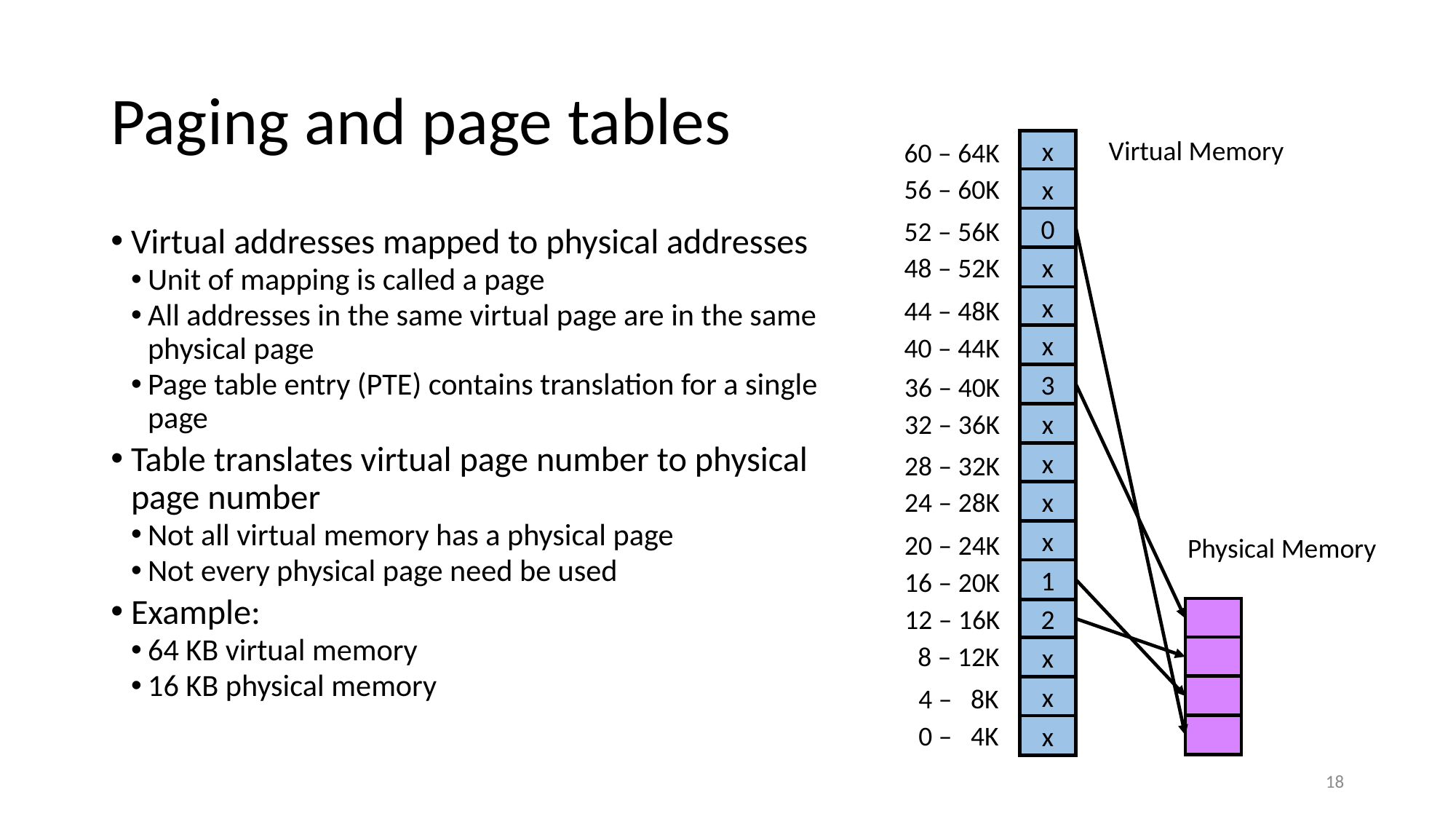

# Paging and page tables
Virtual Memory
60 – 64K
56 – 60K
x
x
0
x
x
x
3
x
x
x
x
1

2
x
x
x
52 – 56K
48 – 52K
44 – 48K
40 – 44K
36 – 40K
32 – 36K
28 – 32K
24 – 28K
20 – 24K
16 – 20K
Physical Memory
12 – 16K
  8 – 12K
  4 –   8K
  0 –   4K
Virtual addresses mapped to physical addresses
Unit of mapping is called a page
All addresses in the same virtual page are in the same physical page
Page table entry (PTE) contains translation for a single page
Table translates virtual page number to physical page number
Not all virtual memory has a physical page
Not every physical page need be used
Example:
64 KB virtual memory
16 KB physical memory
18